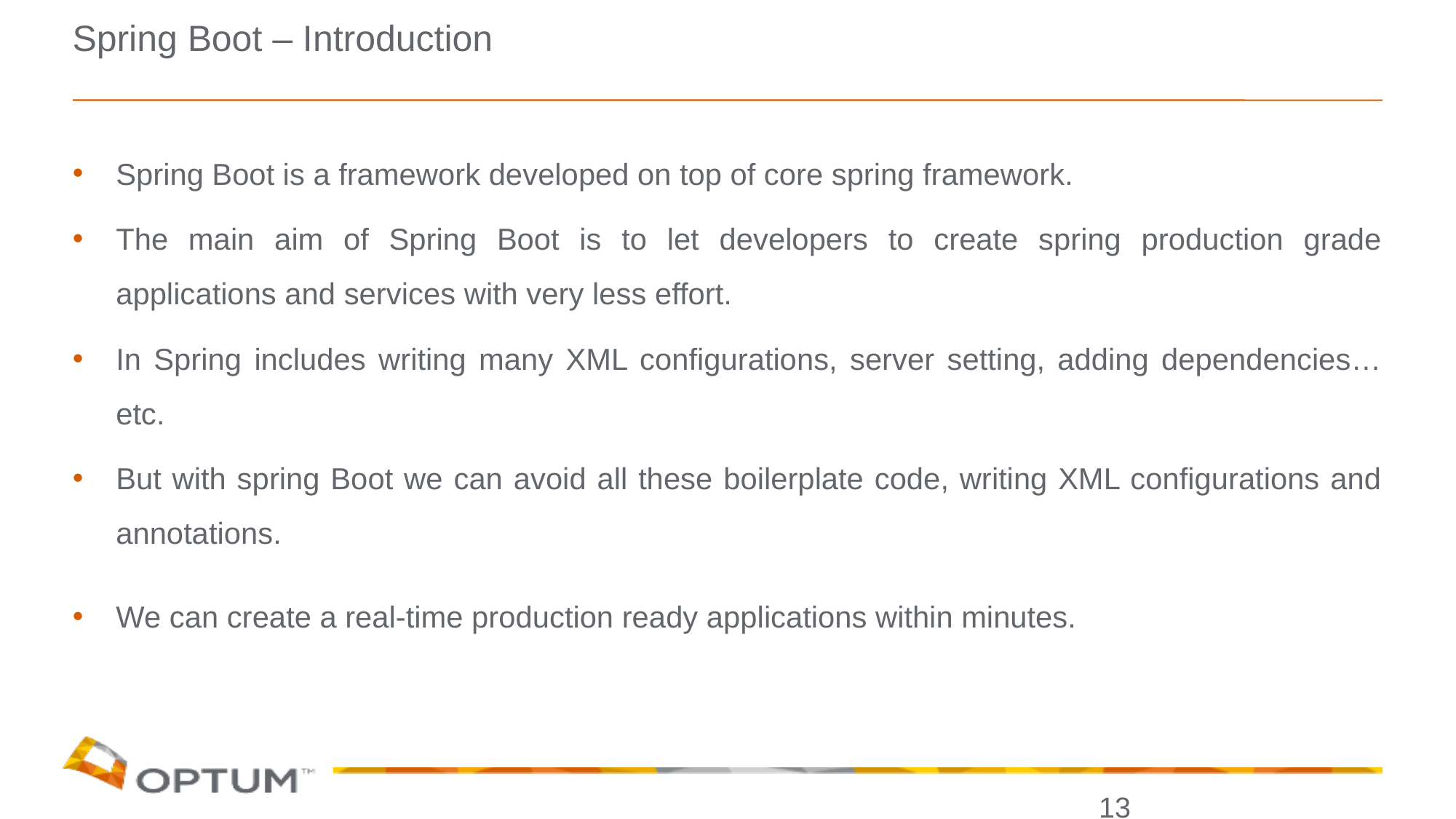

# Spring Boot – Introduction
Spring Boot is a framework developed on top of core spring framework.
The main aim of Spring Boot is to let developers to create spring production grade applications and services with very less effort.
In Spring includes writing many XML configurations, server setting, adding dependencies…etc.
But with spring Boot we can avoid all these boilerplate code, writing XML configurations and annotations.
We can create a real-time production ready applications within minutes.
13